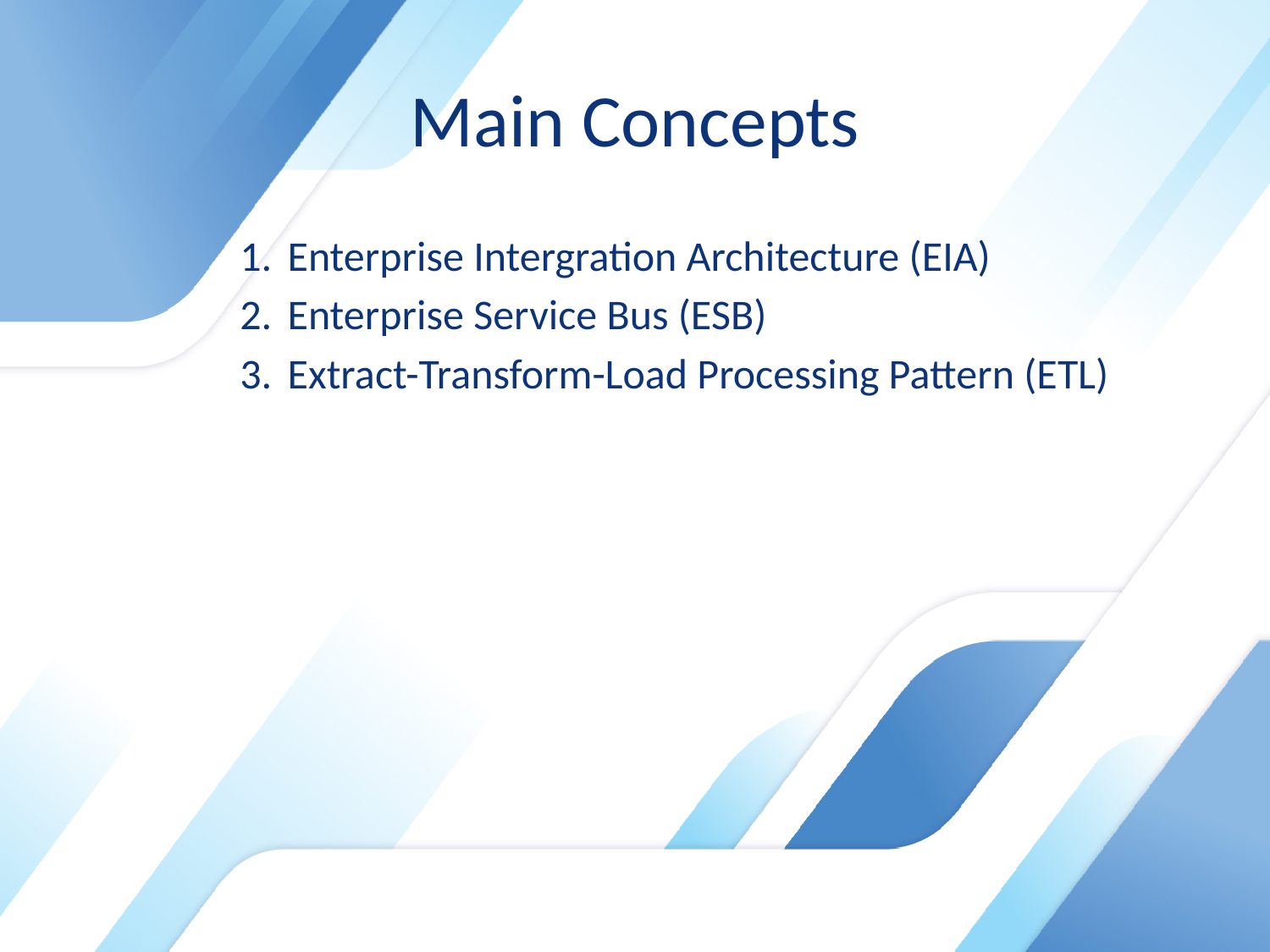

# Main Concepts
Enterprise Intergration Architecture (EIA)
Enterprise Service Bus (ESB)
Extract-Transform-Load Processing Pattern (ETL)